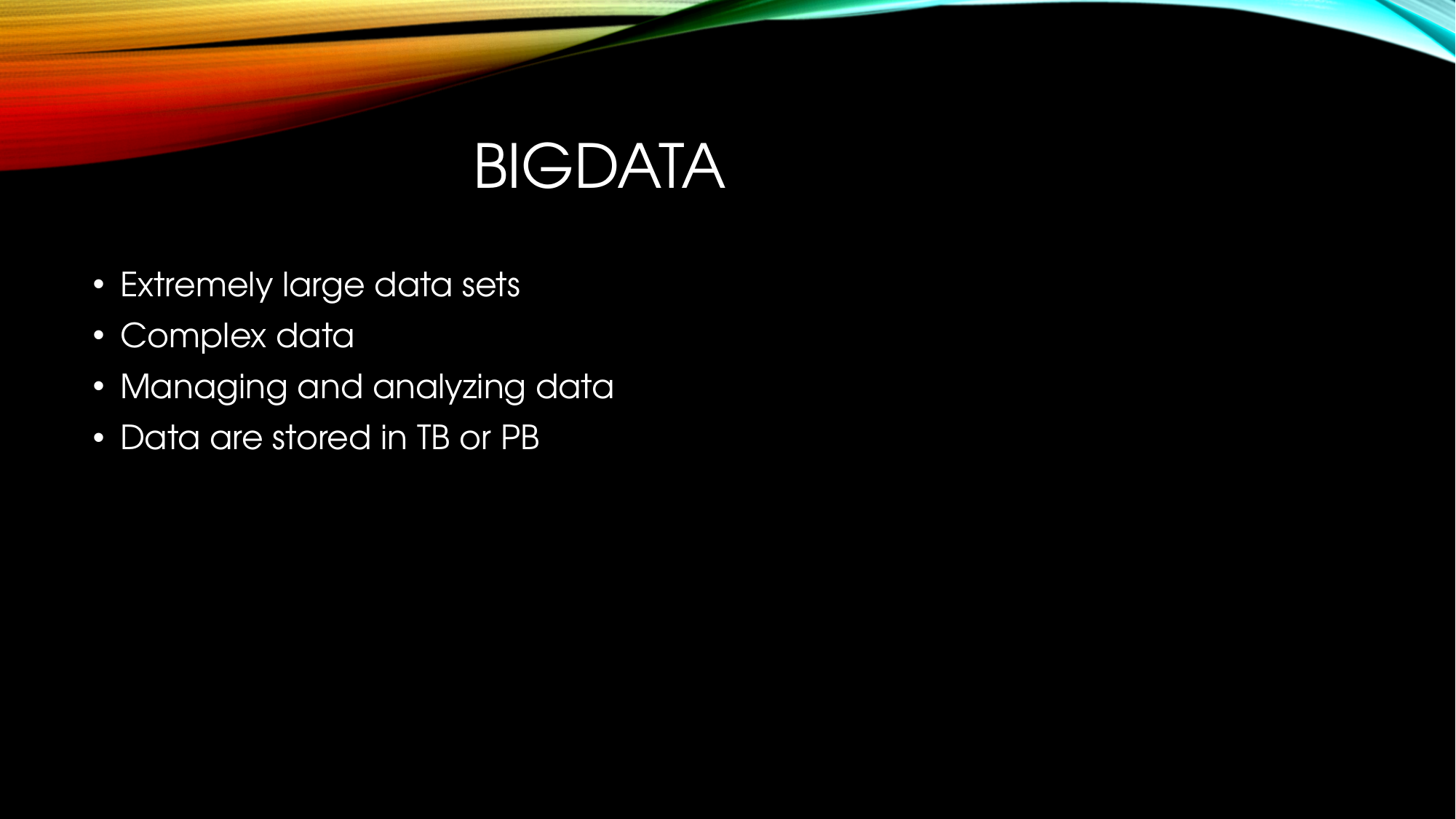

# BIGDATA
Extremely large data sets
Complex data
Managing and analyzing data
Data are stored in TB or PB